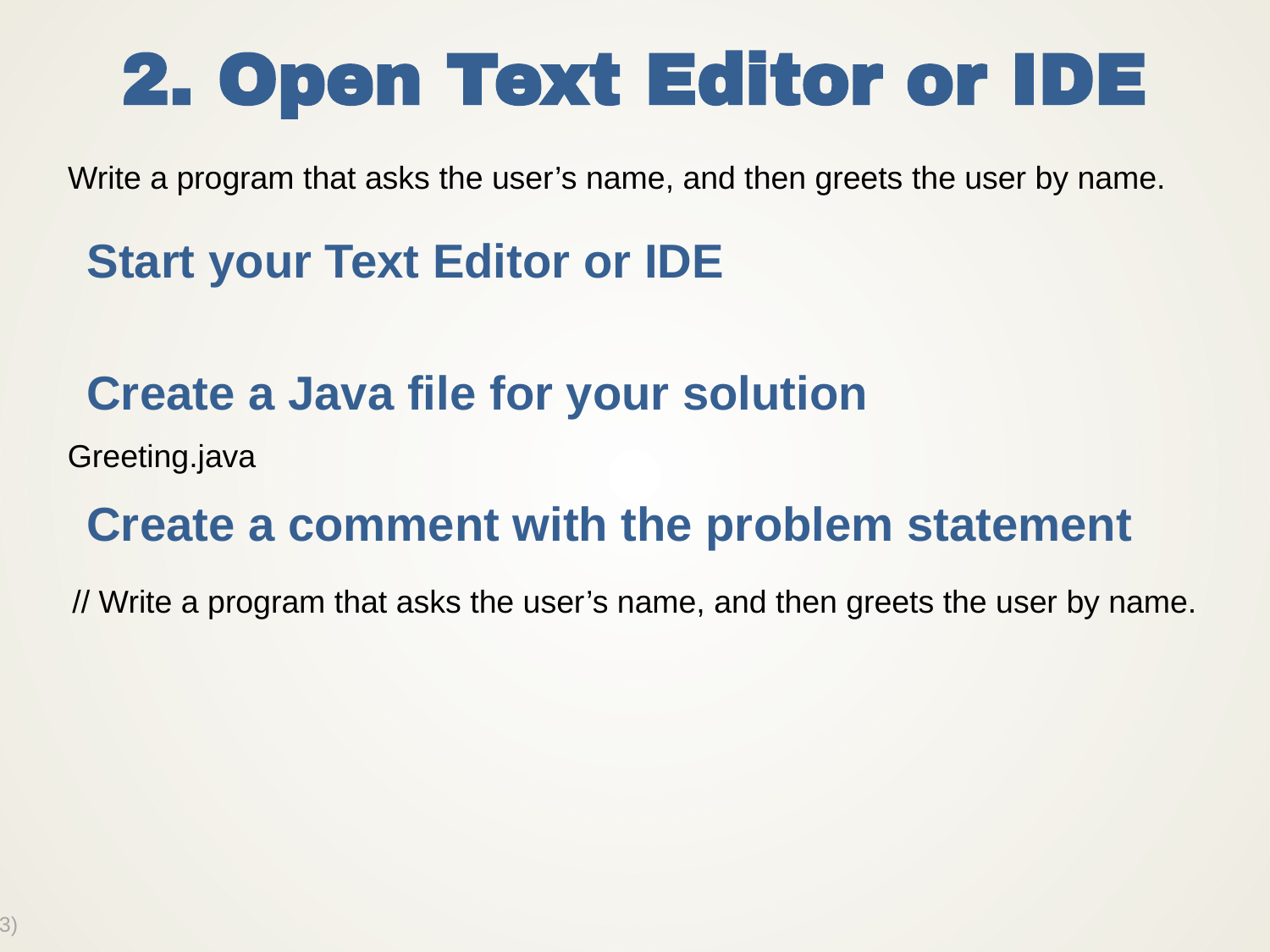

# 2. Open Text Editor or IDE
Write a program that asks the user’s name, and then greets the user by name.

Start your Text Editor or IDE

Create a Java file for your solution

Create a comment with the problem statement
Greeting.java
// Write a program that asks the user’s name, and then greets the user by name.